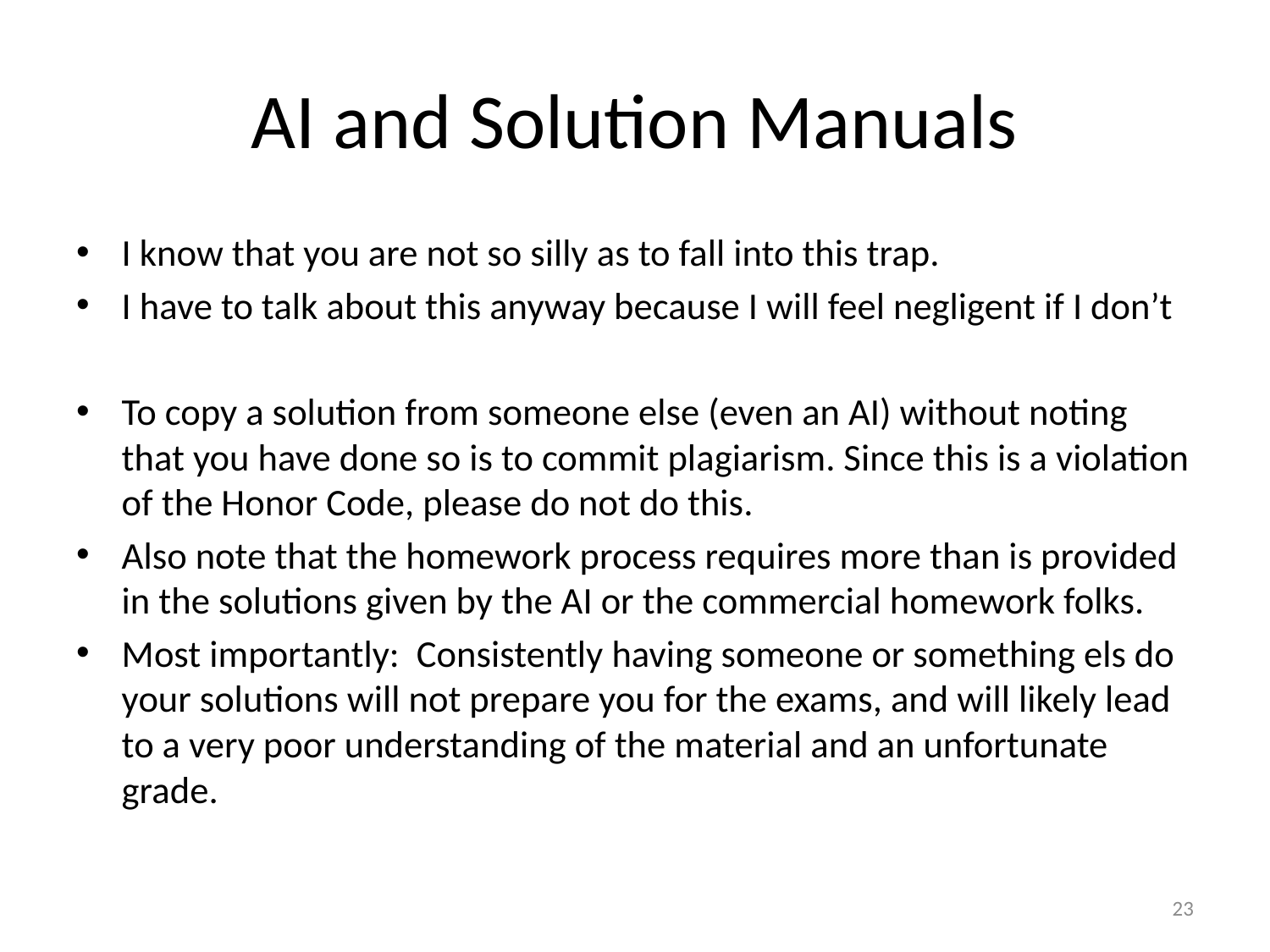

# AI and Solution Manuals
I know that you are not so silly as to fall into this trap.
I have to talk about this anyway because I will feel negligent if I don’t

To copy a solution from someone else (even an AI) without noting that you have done so is to commit plagiarism. Since this is a violation of the Honor Code, please do not do this.
Also note that the homework process requires more than is provided in the solutions given by the AI or the commercial homework folks.
Most importantly:  Consistently having someone or something els do your solutions will not prepare you for the exams, and will likely lead to a very poor understanding of the material and an unfortunate grade.
23